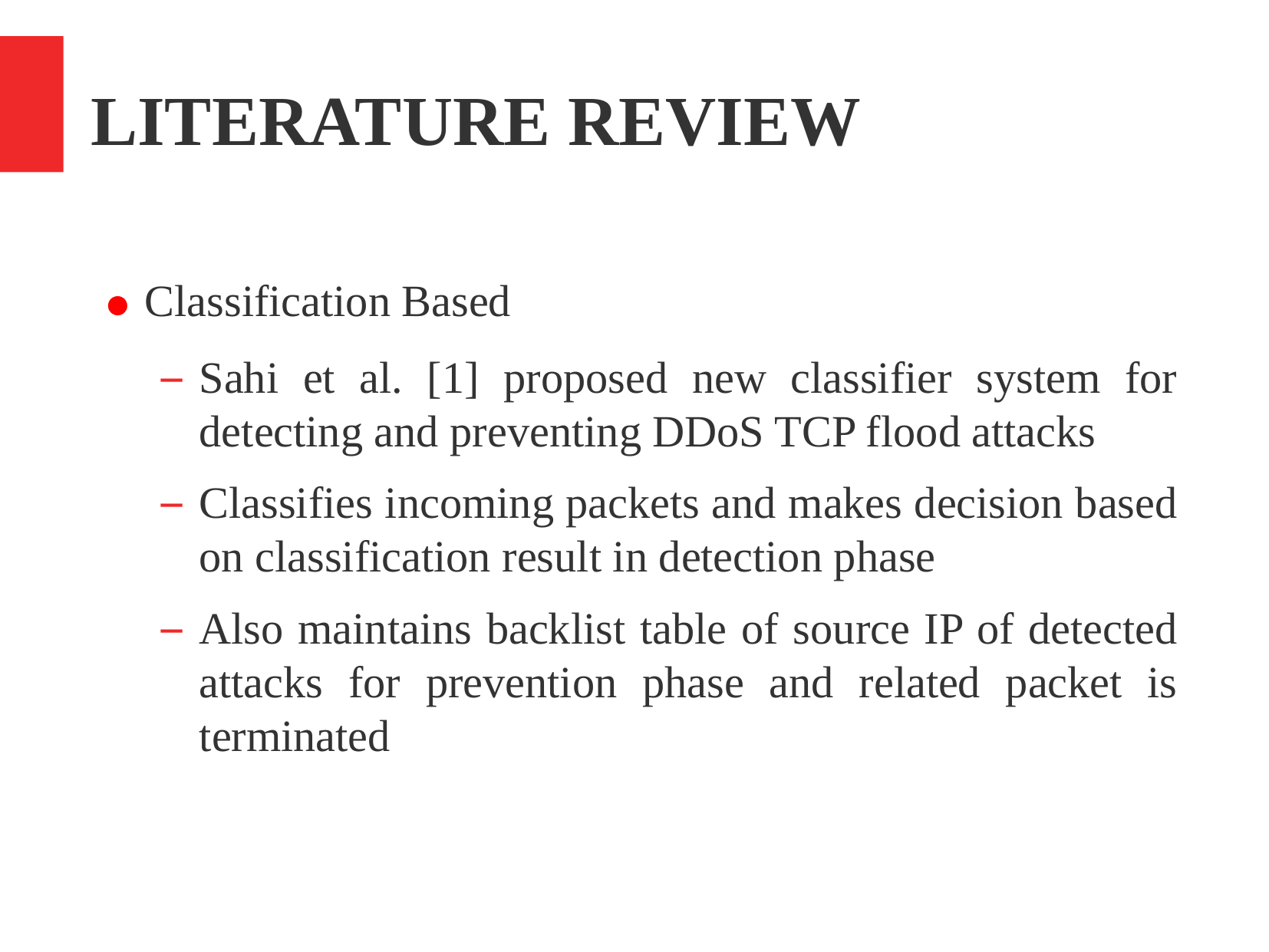

LITERATURE REVIEW
Classification Based
Sahi et al. [1] proposed new classifier system for detecting and preventing DDoS TCP flood attacks
Classifies incoming packets and makes decision based on classification result in detection phase
Also maintains backlist table of source IP of detected attacks for prevention phase and related packet is terminated